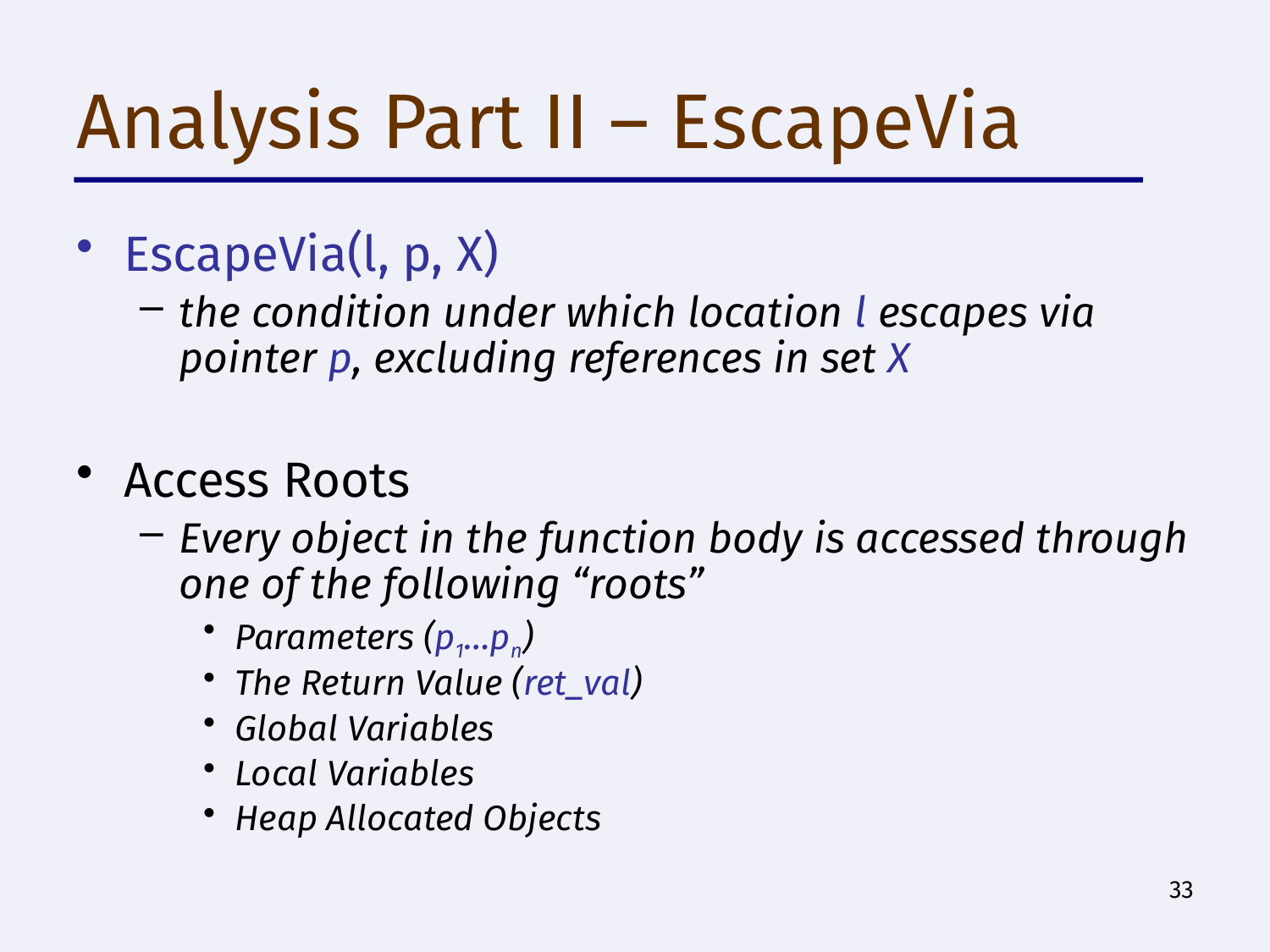

# Analysis Part II – EscapeVia
EscapeVia(l, p, X)
the condition under which location l escapes via pointer p, excluding references in set X

Access Roots
Every object in the function body is accessed through one of the following “roots”
Parameters (p1…pn)
The Return Value (ret_val)
Global Variables
Local Variables
Heap Allocated Objects

33